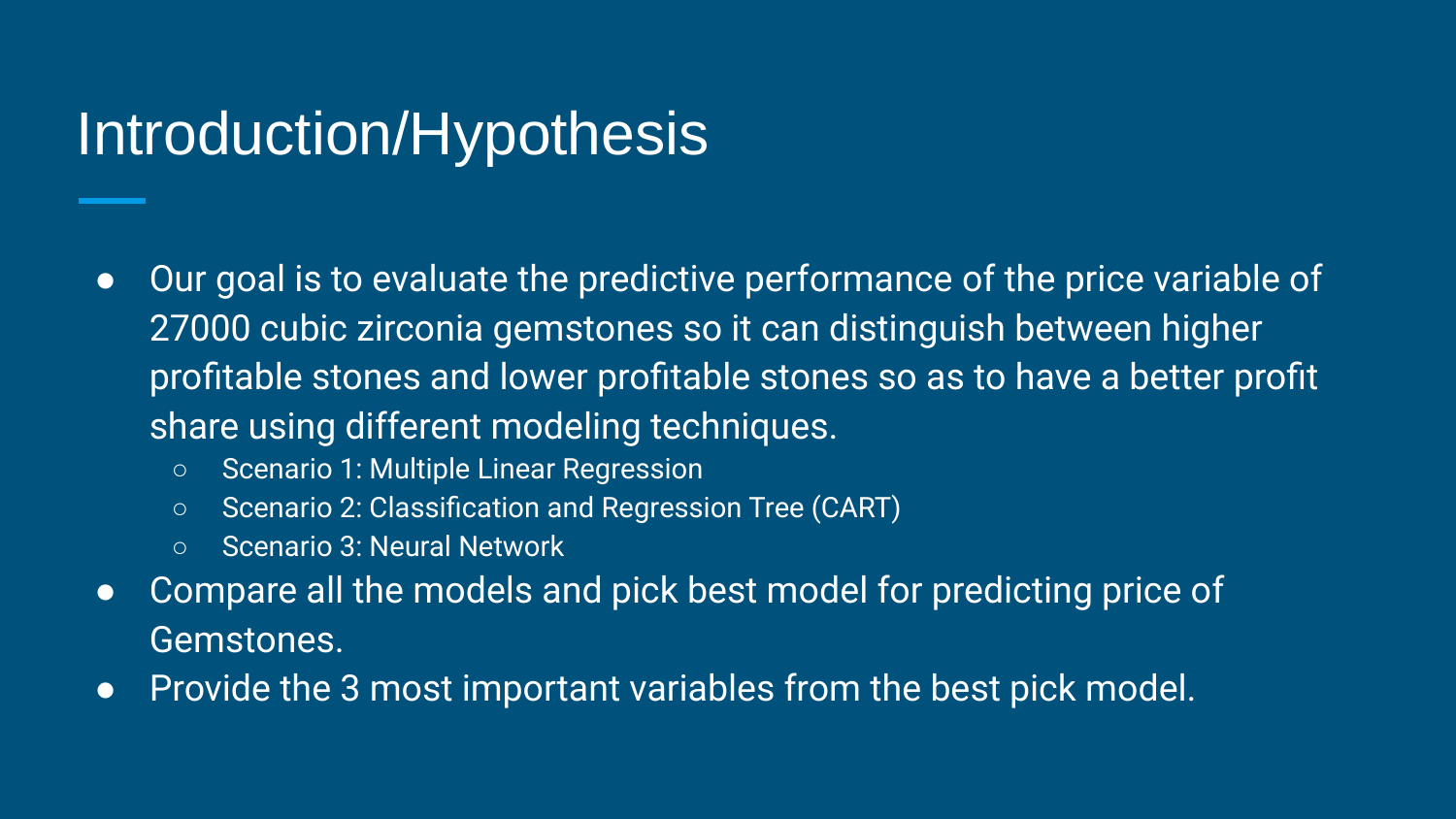

# Introduction/Hypothesis
Our goal is to evaluate the predictive performance of the price variable of 27000 cubic zirconia gemstones so it can distinguish between higher profitable stones and lower profitable stones so as to have a better profit share using different modeling techniques.
Scenario 1: Multiple Linear Regression
Scenario 2: Classification and Regression Tree (CART)
Scenario 3: Neural Network
Compare all the models and pick best model for predicting price of Gemstones.
Provide the 3 most important variables from the best pick model.